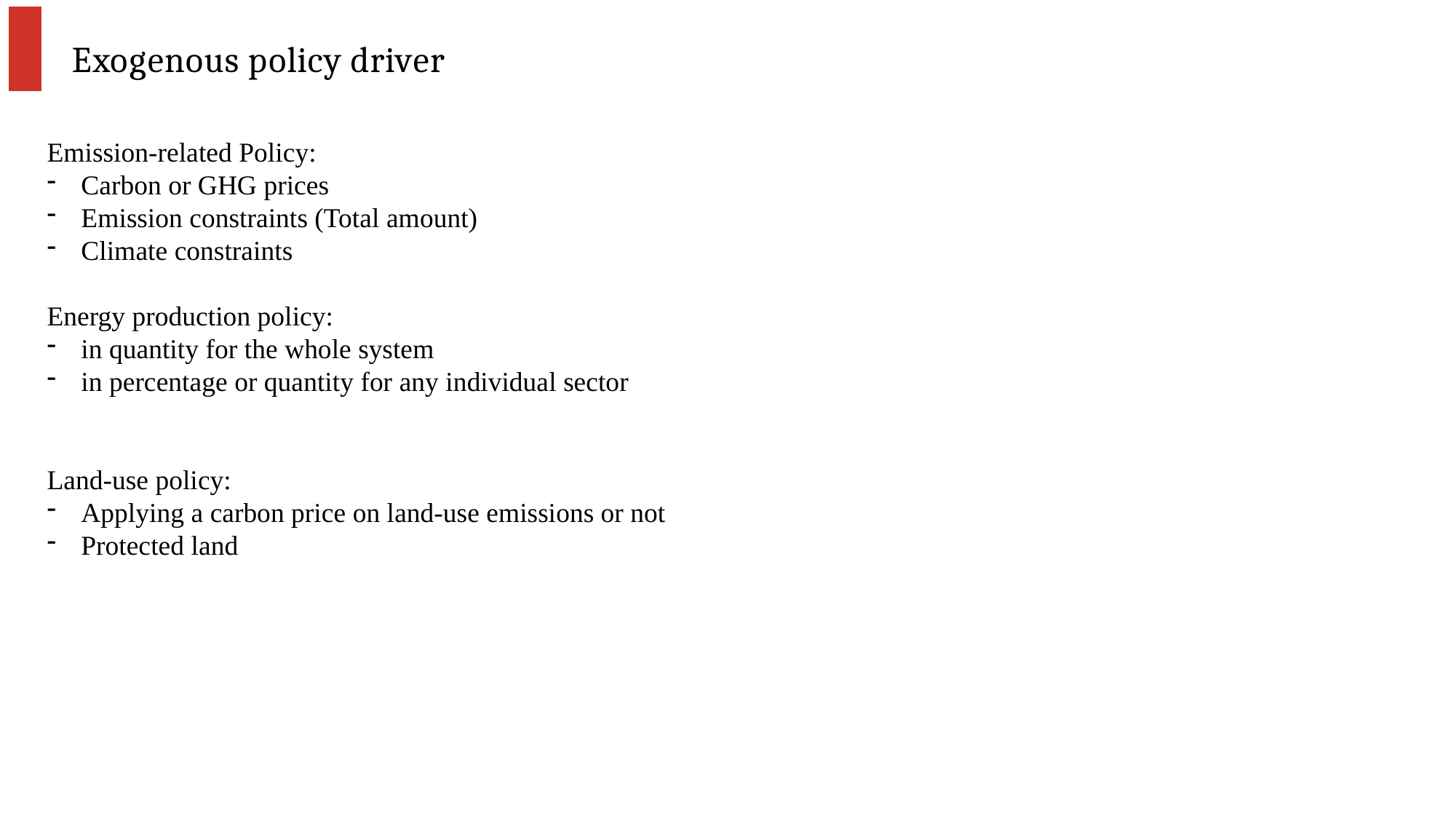

Exogenous policy driver
Emission-related Policy:
Carbon or GHG prices
Emission constraints (Total amount)
Climate constraints

Energy production policy:
in quantity for the whole system
in percentage or quantity for any individual sector

Land-use policy:
Applying a carbon price on land-use emissions or not
Protected land